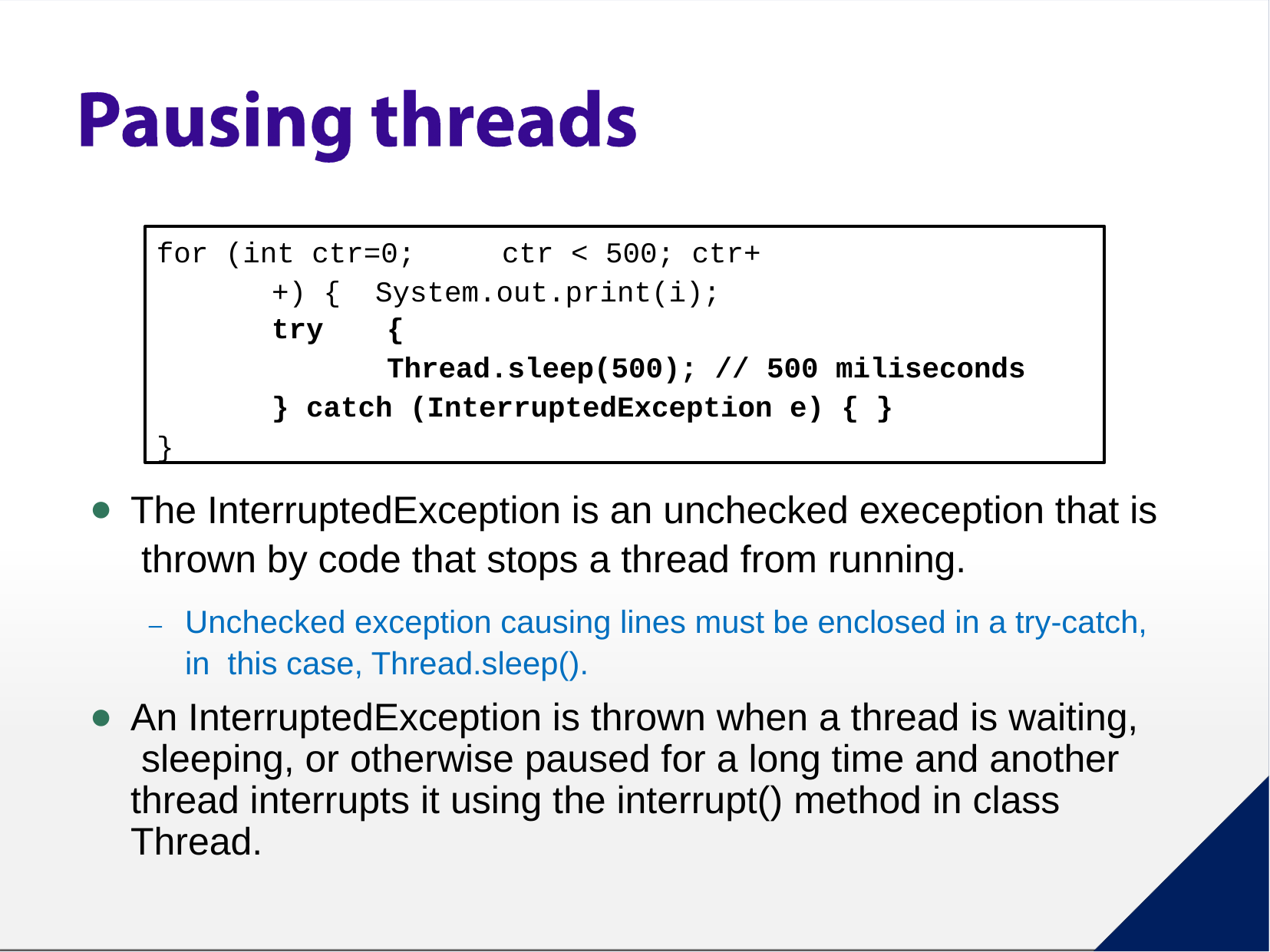

for (int ctr=0;	ctr < 500; ctr++) {  System.out.print(i);
try	{
Thread.sleep(500); // 500 miliseconds
} catch (InterruptedException e) { }
}
The InterruptedException is an unchecked exeception that is  thrown by code that stops a thread from running.
–	Unchecked exception causing lines must be enclosed in a try-catch, in  this case, Thread.sleep().
An InterruptedException is thrown when a thread is waiting,  sleeping, or otherwise paused for a long time and another  thread interrupts it using the interrupt() method in class  Thread.